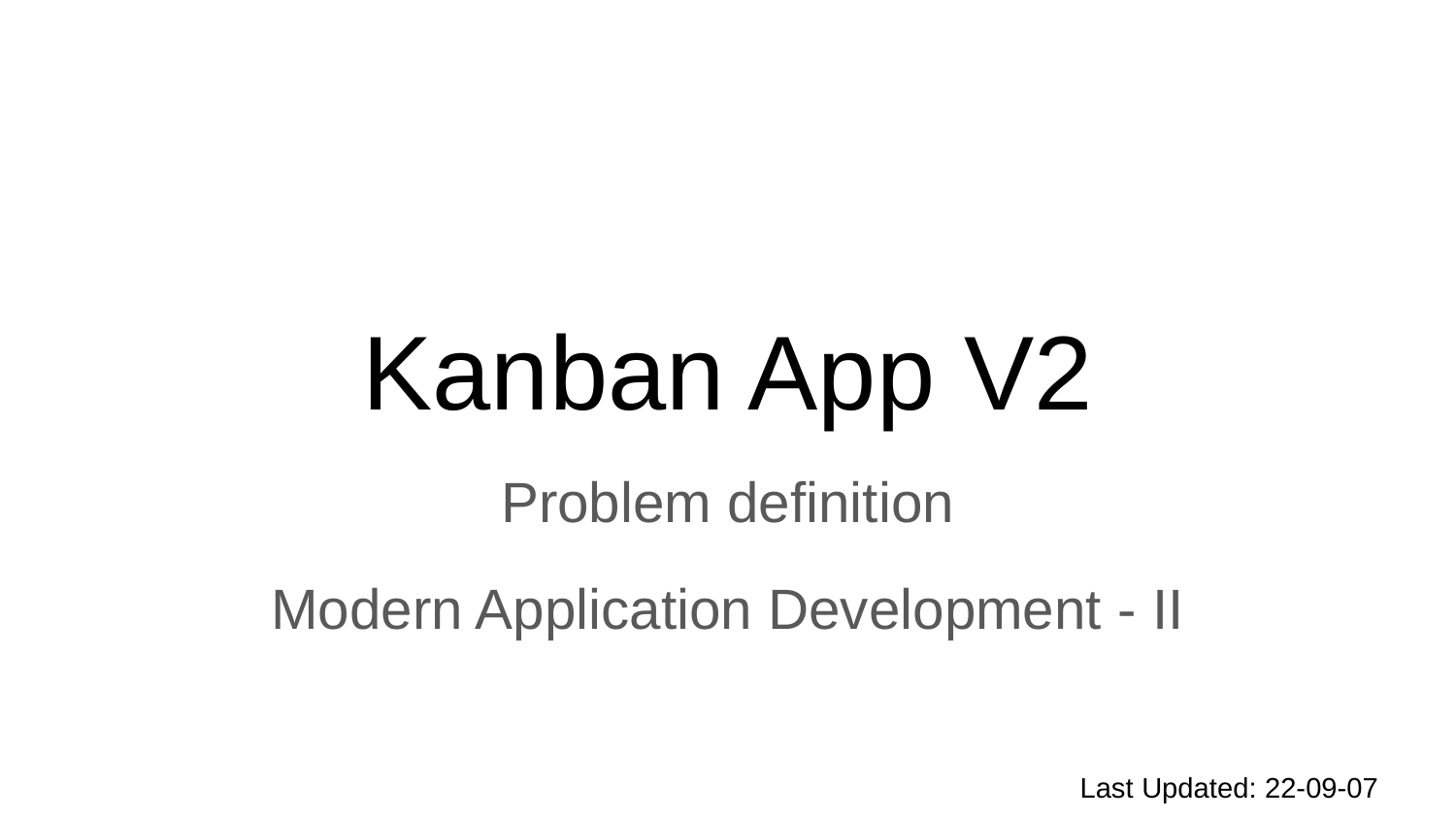

# Kanban App V2
Problem definition
Modern Application Development - II
Last Updated: 22-09-07